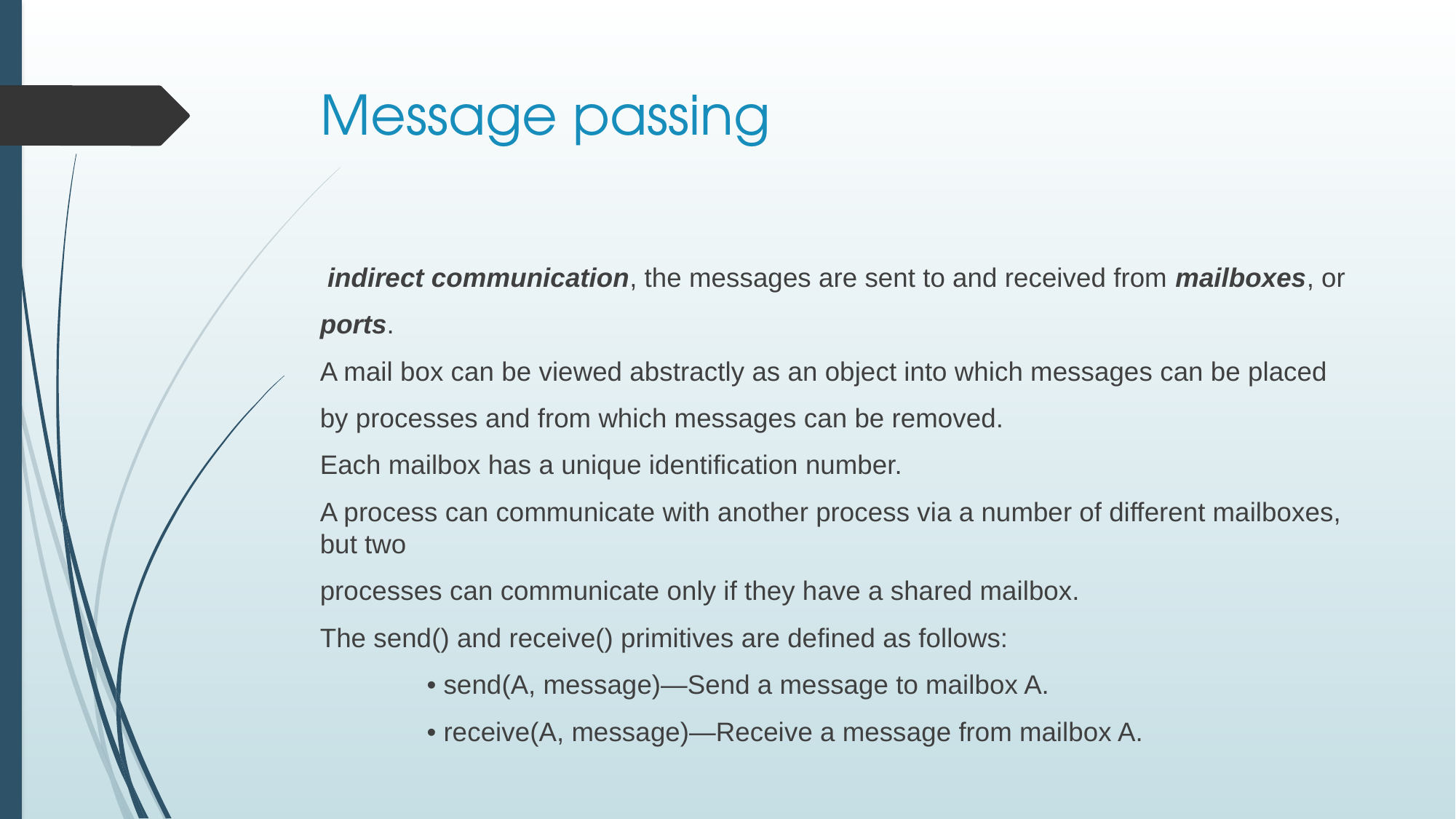

# Message passing
 indirect communication, the messages are sent to and received from mailboxes, or
ports.
A mail box can be viewed abstractly as an object into which messages can be placed
by processes and from which messages can be removed.
Each mailbox has a unique identification number.
A process can communicate with another process via a number of different mailboxes, but two
processes can communicate only if they have a shared mailbox.
The send() and receive() primitives are defined as follows:
	• send(A, message)—Send a message to mailbox A.
	• receive(A, message)—Receive a message from mailbox A.